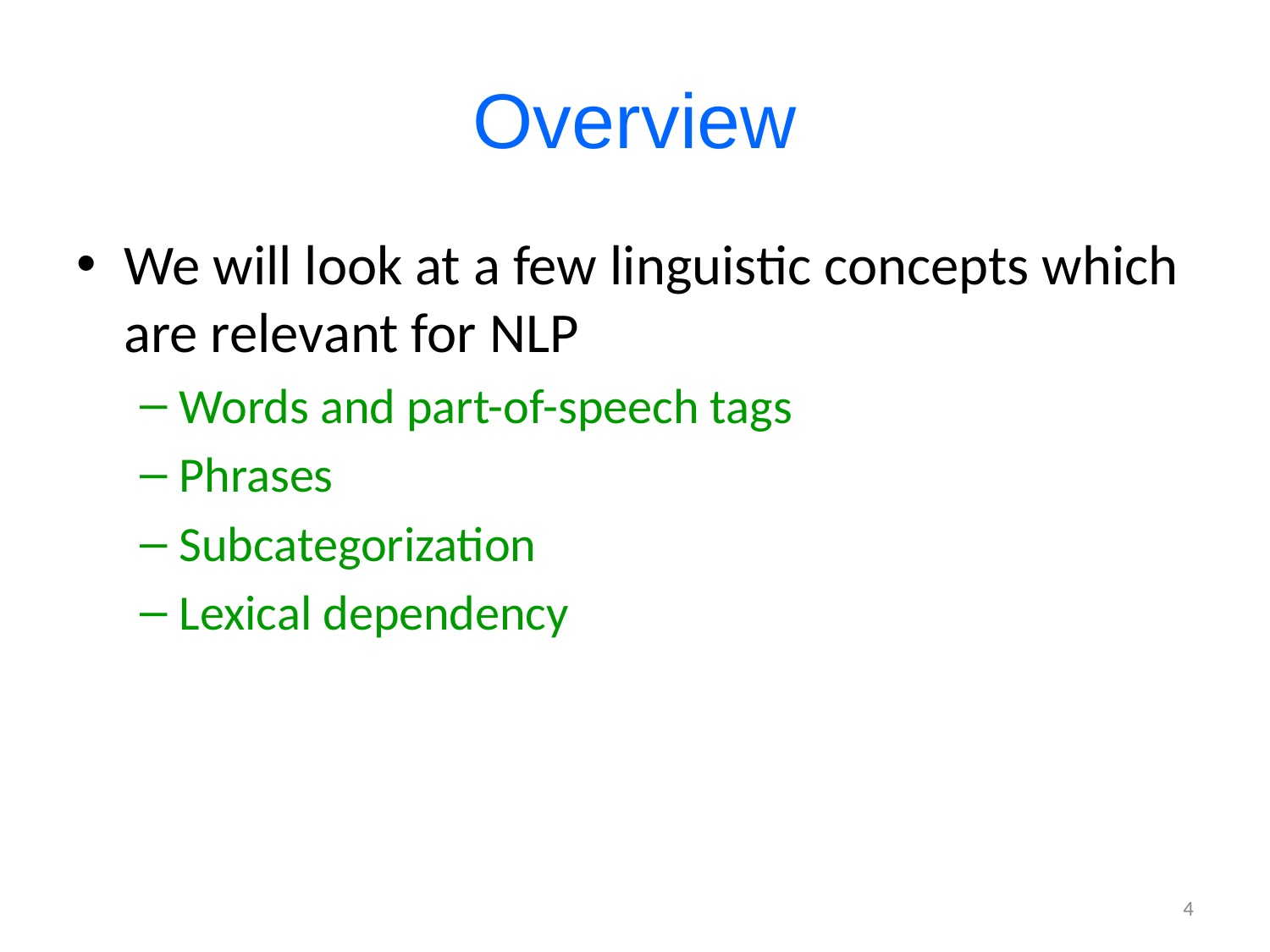

# Overview
We will look at a few linguistic concepts which are relevant for NLP
Words and part-of-speech tags
Phrases
Subcategorization
Lexical dependency
4